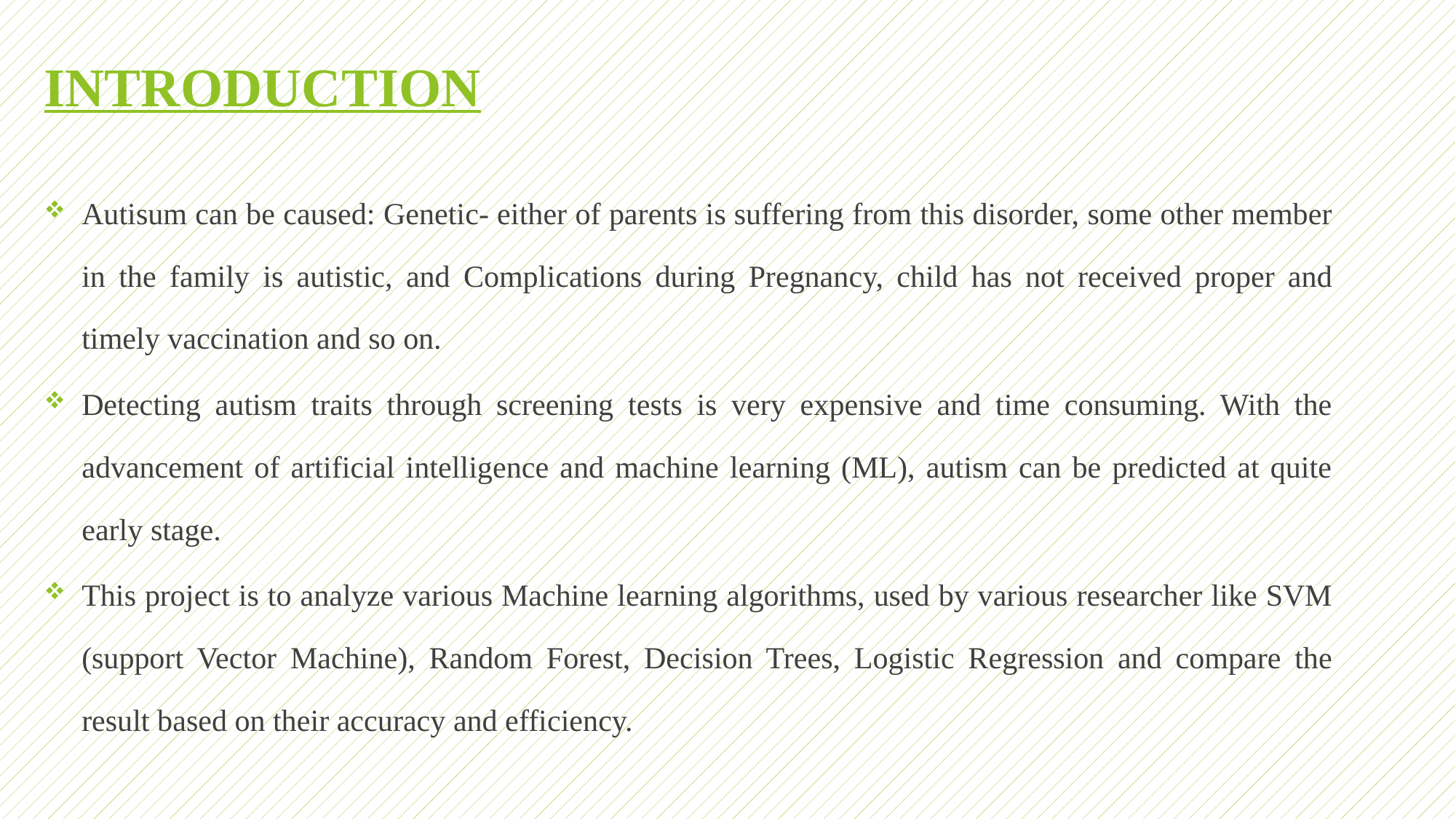

# INTRODUCTION
Autisum can be caused: Genetic- either of parents is suffering from this disorder, some other member in the family is autistic, and Complications during Pregnancy, child has not received proper and timely vaccination and so on.
Detecting autism traits through screening tests is very expensive and time consuming. With the advancement of artificial intelligence and machine learning (ML), autism can be predicted at quite early stage.
This project is to analyze various Machine learning algorithms, used by various researcher like SVM (support Vector Machine), Random Forest, Decision Trees, Logistic Regression and compare the result based on their accuracy and efficiency.